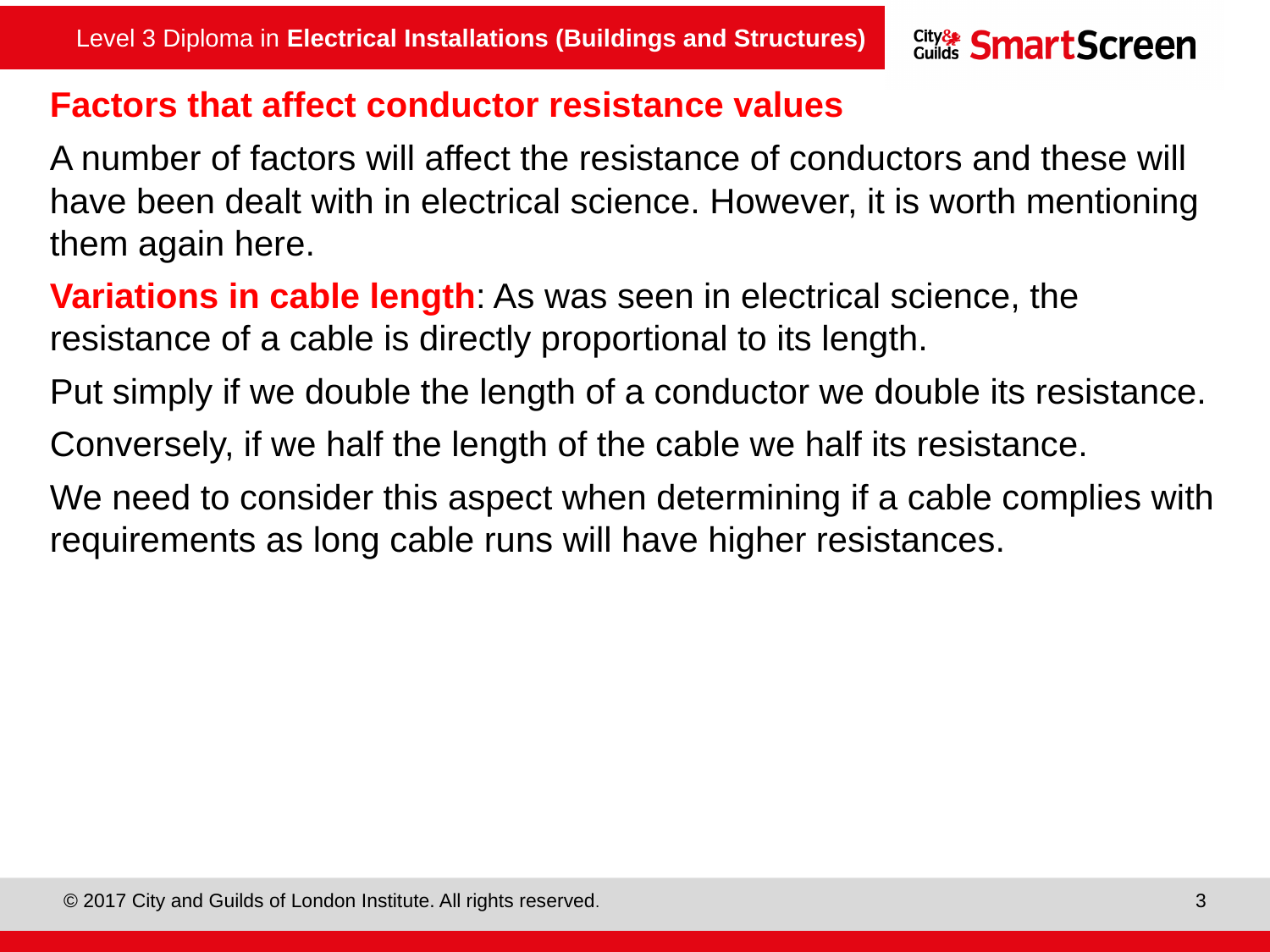

# Factors that affect conductor resistance values
A number of factors will affect the resistance of conductors and these will have been dealt with in electrical science. However, it is worth mentioning them again here.
Variations in cable length: As was seen in electrical science, the resistance of a cable is directly proportional to its length.
Put simply if we double the length of a conductor we double its resistance.
Conversely, if we half the length of the cable we half its resistance.
We need to consider this aspect when determining if a cable complies with requirements as long cable runs will have higher resistances.